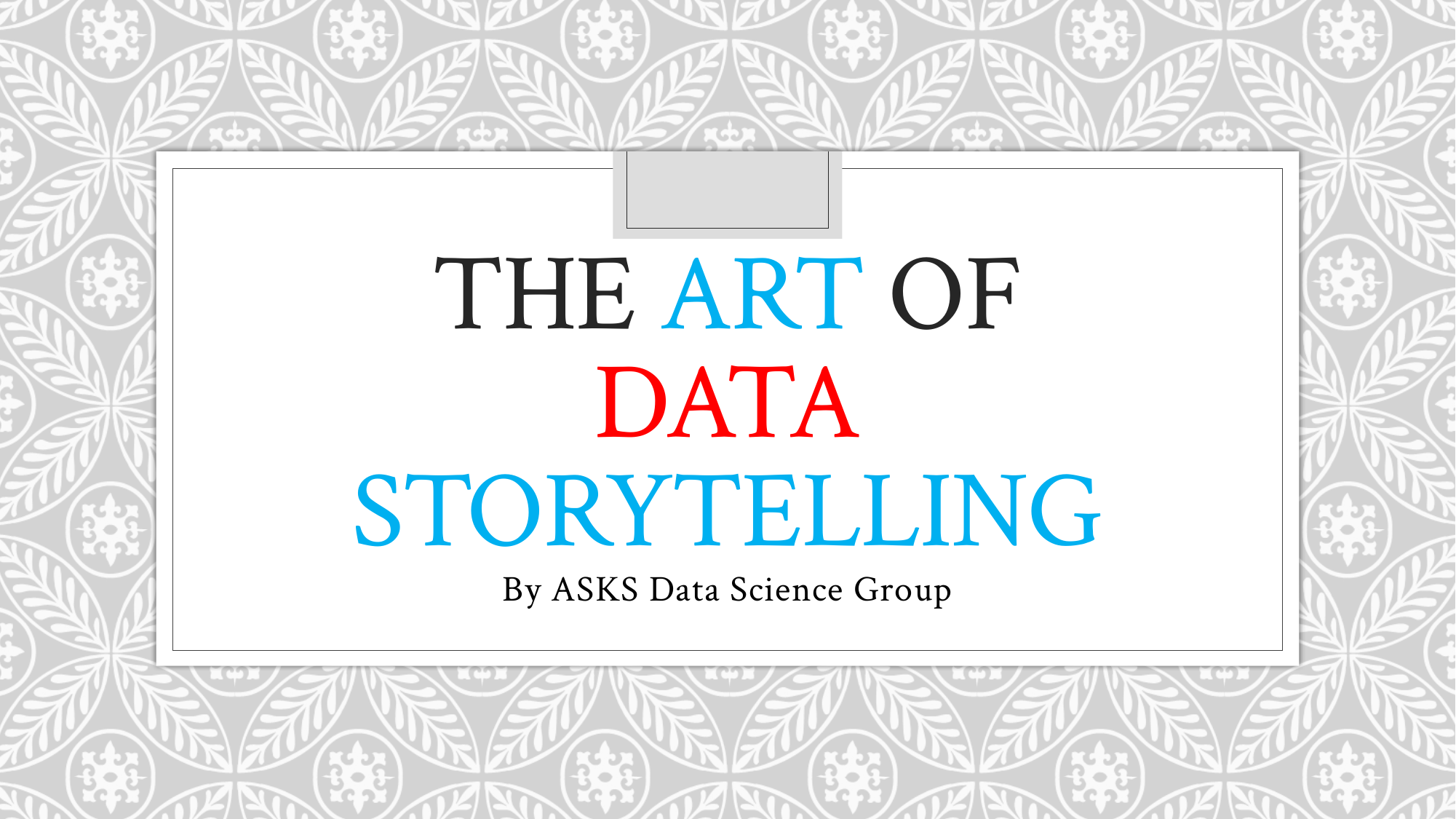

# The Art of Data StoryTelling
By ASKS Data Science Group